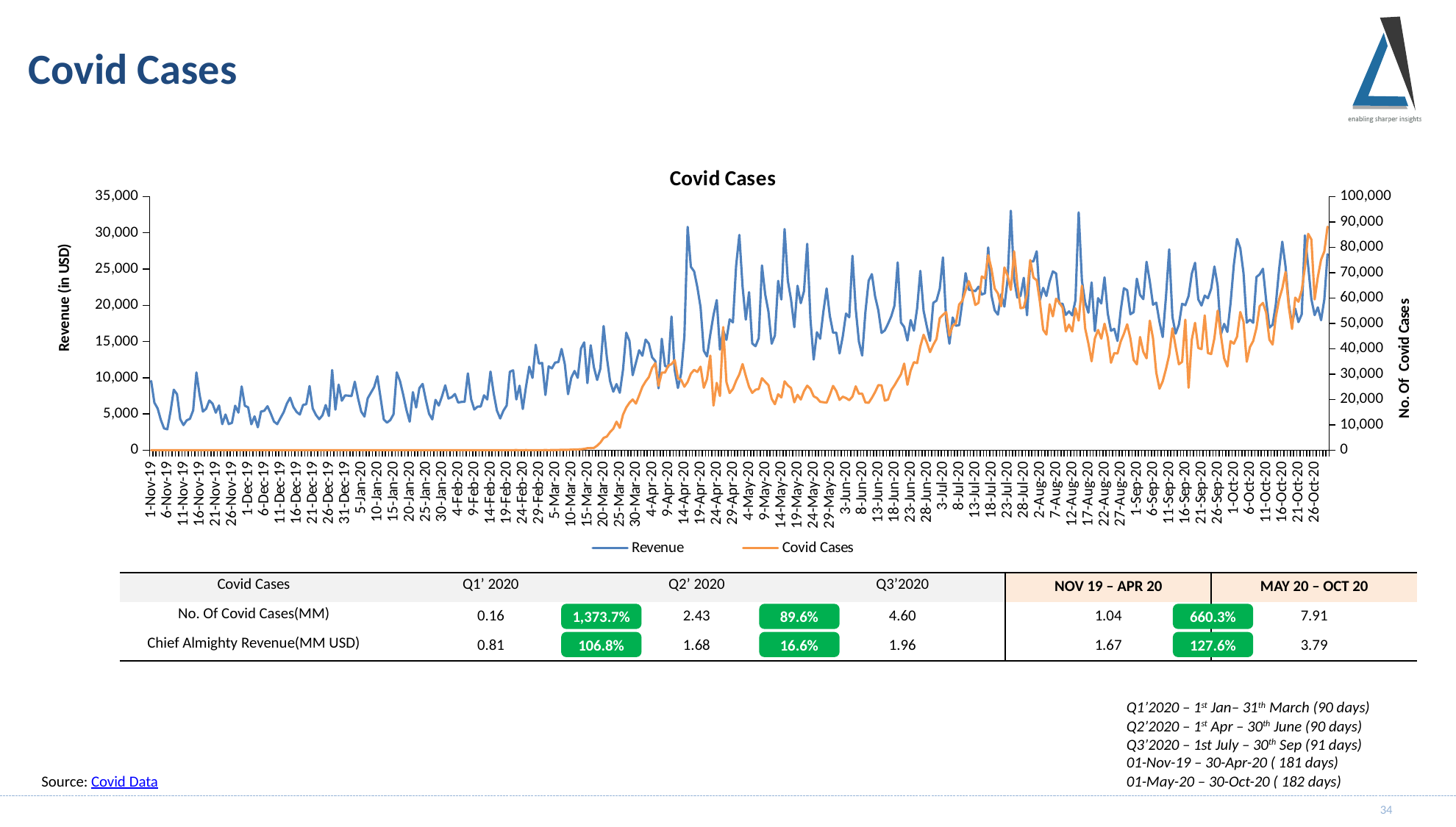

# Covid Cases

### Chart: Covid Cases

| Category | Revenue | Covid Cases |
|---|---|---|
| 43770 | 9553.99 | 0.0 |
| 43771 | 6558.9 | 0.0 |
| 43772 | 5754.9 | 0.0 |
| 43773 | 4173.06 | 0.0 |
| 43774 | 3007.01 | 0.0 |
| 43775 | 2880.38 | 0.0 |
| 43776 | 5346.34 | 0.0 |
| 43777 | 8343.01 | 0.0 |
| 43778 | 7722.88 | 0.0 |
| 43779 | 4272.53 | 0.0 |
| 43780 | 3459.89 | 0.0 |
| 43781 | 4104.17 | 0.0 |
| 43782 | 4336.08 | 0.0 |
| 43783 | 5489.35 | 0.0 |
| 43784 | 10728.11 | 0.0 |
| 43785 | 7610.11 | 0.0 |
| 43786 | 5320.26 | 0.0 |
| 43787 | 5713.96 | 0.0 |
| 43788 | 6855.5 | 0.0 |
| 43789 | 6414.7 | 0.0 |
| 43790 | 5173.24 | 0.0 |
| 43791 | 6166.27 | 0.0 |
| 43792 | 3591.79 | 0.0 |
| 43793 | 4921.2 | 0.0 |
| 43794 | 3603.71 | 0.0 |
| 43795 | 3761.16 | 0.0 |
| 43796 | 6132.5 | 0.0 |
| 43797 | 5184.92 | 0.0 |
| 43798 | 8794.11 | 0.0 |
| 43799 | 6126.53 | 0.0 |
| 43800 | 5910.23 | 0.0 |
| 43801 | 3572.12 | 0.0 |
| 43802 | 4661.33 | 0.0 |
| 43803 | 3160.07 | 0.0 |
| 43804 | 5331.11 | 0.0 |
| 43805 | 5444.1 | 0.0 |
| 43806 | 6063.96 | 0.0 |
| 43807 | 5061.55 | 0.0 |
| 43808 | 3953.15 | 0.0 |
| 43809 | 3590.45 | 0.0 |
| 43810 | 4427.75 | 0.0 |
| 43811 | 5241.02 | 0.0 |
| 43812 | 6441.5 | 0.0 |
| 43813 | 7238.88 | 0.0 |
| 43814 | 5956.3 | 0.0 |
| 43815 | 5277.62 | 0.0 |
| 43816 | 4914.49 | 0.0 |
| 43817 | 6242.65 | 0.0 |
| 43818 | 6348.78 | 0.0 |
| 43819 | 8849.61 | 0.0 |
| 43820 | 5732.19 | 0.0 |
| 43821 | 4849.93 | 0.0 |
| 43822 | 4273.04 | 0.0 |
| 43823 | 4806.52 | 0.0 |
| 43824 | 6225.75 | 0.0 |
| 43825 | 4705.34 | 0.0 |
| 43826 | 11059.42 | 0.0 |
| 43827 | 5583.94 | 0.0 |
| 43828 | 9041.23 | 0.0 |
| 43829 | 6825.77 | 0.0 |
| 43830 | 7556.48 | 0.0 |
| 43831 | 7524.24 | 0.0 |
| 43832 | 7461.31 | 0.0 |
| 43833 | 9442.81 | 0.0 |
| 43834 | 7187.9 | 0.0 |
| 43835 | 5316.92 | 0.0 |
| 43836 | 4640.27 | 0.0 |
| 43837 | 7149.02 | 0.0 |
| 43838 | 7935.51 | 0.0 |
| 43839 | 8699.73 | 0.0 |
| 43840 | 10205.2 | 0.0 |
| 43841 | 7214.07 | 0.0 |
| 43842 | 4225.46 | 0.0 |
| 43843 | 3802.96 | 0.0 |
| 43844 | 4146.55 | 0.0 |
| 43845 | 4958.18 | 0.0 |
| 43846 | 10733.6 | 0.0 |
| 43847 | 9536.67 | 0.0 |
| 43848 | 7645.26 | 0.0 |
| 43849 | 5570.8 | 0.0 |
| 43850 | 3925.97 | 0.0 |
| 43851 | 8009.56 | 1.0 |
| 43852 | 5886.16 | 0.0 |
| 43853 | 8561.08 | 0.0 |
| 43854 | 9139.99 | 0.0 |
| 43855 | 6949.19 | 1.0 |
| 43856 | 5030.03 | 0.0 |
| 43857 | 4242.56 | 3.0 |
| 43858 | 6939.12 | 0.0 |
| 43859 | 6156.28 | 0.0 |
| 43860 | 7427.96 | 0.0 |
| 43861 | 8939.51 | 1.0 |
| 43862 | 7128.76 | 1.0 |
| 43863 | 7305.8 | 1.0 |
| 43864 | 7749.05 | 3.0 |
| 43865 | 6577.6 | 0.0 |
| 43866 | 6661.32 | 0.0 |
| 43867 | 6679.31 | 1.0 |
| 43868 | 10595.82 | 0.0 |
| 43869 | 7047.64 | 0.0 |
| 43870 | 5613.11 | 0.0 |
| 43871 | 6013.66 | 0.0 |
| 43872 | 6027.11 | 1.0 |
| 43873 | 7572.11 | 0.0 |
| 43874 | 6997.54 | 1.0 |
| 43875 | 10849.77 | 1.0 |
| 43876 | 7823.21 | 0.0 |
| 43877 | 5461.43 | 0.0 |
| 43878 | 4368.66 | 0.0 |
| 43879 | 5443.79 | 0.0 |
| 43880 | 6162.16 | 0.0 |
| 43881 | 10815.95 | 0.0 |
| 43882 | 11026.0 | 1.0 |
| 43883 | 6992.59 | 19.0 |
| 43884 | 8896.65 | 0.0 |
| 43885 | 5680.24 | 0.0 |
| 43886 | 8777.32 | 18.0 |
| 43887 | 11511.57 | 0.0 |
| 43888 | 9964.0 | 6.0 |
| 43889 | 14548.65 | 1.0 |
| 43890 | 11971.74 | 6.0 |
| 43891 | 12041.73 | 3.0 |
| 43892 | 7616.96 | 20.0 |
| 43893 | 11562.98 | 14.0 |
| 43894 | 11288.19 | 22.0 |
| 43895 | 12098.43 | 34.0 |
| 43896 | 12157.66 | 74.0 |
| 43897 | 13970.61 | 105.0 |
| 43898 | 11873.21 | 95.0 |
| 43899 | 7726.4 | 121.0 |
| 43900 | 9998.15 | 200.0 |
| 43901 | 10927.85 | 271.0 |
| 43902 | 9976.05 | 287.0 |
| 43903 | 14030.56 | 351.0 |
| 43904 | 14878.76 | 511.0 |
| 43905 | 9247.56 | 777.0 |
| 43906 | 14479.84 | 823.0 |
| 43907 | 11443.45 | 887.0 |
| 43908 | 9683.04 | 1766.0 |
| 43909 | 11252.95 | 2988.0 |
| 43910 | 17136.03 | 4835.0 |
| 43911 | 12829.74 | 5374.0 |
| 43912 | 9539.56 | 7123.0 |
| 43913 | 8074.7 | 8459.0 |
| 43914 | 9124.04 | 11236.0 |
| 43915 | 7920.88 | 8789.0 |
| 43916 | 11071.81 | 13963.0 |
| 43917 | 16215.11 | 16797.0 |
| 43918 | 15085.16 | 18695.0 |
| 43919 | 10344.38 | 19979.0 |
| 43920 | 12078.34 | 18360.0 |
| 43921 | 13787.75 | 21595.0 |
| 43922 | 13043.51 | 24998.0 |
| 43923 | 15269.32 | 27103.0 |
| 43924 | 14707.15 | 28819.0 |
| 43925 | 12823.44 | 32425.0 |
| 43926 | 12296.26 | 34272.0 |
| 43927 | 8532.35 | 25398.0 |
| 43928 | 15376.11 | 30561.0 |
| 43929 | 11615.48 | 30613.0 |
| 43930 | 11510.45 | 33323.0 |
| 43931 | 18451.45 | 33901.0 |
| 43932 | 11052.54 | 35527.0 |
| 43933 | 8579.54 | 28391.0 |
| 43934 | 10632.89 | 27620.0 |
| 43935 | 15741.64 | 25023.0 |
| 43936 | 30816.51 | 26922.0 |
| 43937 | 25301.34 | 30148.0 |
| 43938 | 24682.64 | 31667.0 |
| 43939 | 22510.2 | 30833.0 |
| 43940 | 19743.22 | 32922.0 |
| 43941 | 13725.7 | 24601.0 |
| 43942 | 12943.02 | 28065.0 |
| 43943 | 15952.19 | 37289.0 |
| 43944 | 18648.8 | 17588.0 |
| 43945 | 20721.19 | 26543.0 |
| 43946 | 13892.82 | 21352.0 |
| 43947 | 16570.16 | 48529.0 |
| 43948 | 15224.51 | 26857.0 |
| 43949 | 18051.61 | 22541.0 |
| 43950 | 17641.54 | 24132.0 |
| 43951 | 25451.57 | 27326.0 |
| 43952 | 29710.34 | 29917.0 |
| 43953 | 22539.75 | 33955.0 |
| 43954 | 18018.35 | 29288.0 |
| 43955 | 21809.51 | 24972.0 |
| 43956 | 14724.85 | 22593.0 |
| 43957 | 14349.19 | 23841.0 |
| 43958 | 15468.11 | 24128.0 |
| 43959 | 25498.76 | 28369.0 |
| 43960 | 21500.8 | 26957.0 |
| 43961 | 19141.4 | 25612.0 |
| 43962 | 14693.77 | 20258.0 |
| 43963 | 15824.47 | 18117.0 |
| 43964 | 23377.04 | 22048.0 |
| 43965 | 20800.23 | 20782.0 |
| 43966 | 30513.61 | 27143.0 |
| 43967 | 23393.6 | 25508.0 |
| 43968 | 20784.44 | 24487.0 |
| 43969 | 16972.8 | 18873.0 |
| 43970 | 22689.94 | 21841.0 |
| 43971 | 20293.12 | 19970.0 |
| 43972 | 21950.72 | 23285.0 |
| 43973 | 28476.97 | 25434.0 |
| 43974 | 18025.63 | 24147.0 |
| 43975 | 12505.11 | 21236.0 |
| 43976 | 16287.73 | 20568.0 |
| 43977 | 15387.75 | 19064.0 |
| 43978 | 19158.84 | 18910.0 |
| 43979 | 22322.28 | 18721.0 |
| 43980 | 18541.57 | 21817.0 |
| 43981 | 16218.05 | 25337.0 |
| 43982 | 16207.36 | 23297.0 |
| 43983 | 13352.12 | 19807.0 |
| 43984 | 15703.03 | 21086.0 |
| 43985 | 18854.24 | 20544.0 |
| 43986 | 18342.99 | 19699.0 |
| 43987 | 26831.1 | 21140.0 |
| 43988 | 19503.75 | 25178.0 |
| 43989 | 14976.55 | 22223.0 |
| 43990 | 13064.68 | 22302.0 |
| 43991 | 19057.86 | 18822.0 |
| 43992 | 23385.61 | 18665.0 |
| 43993 | 24295.07 | 20614.0 |
| 43994 | 21235.47 | 22883.0 |
| 43995 | 19302.59 | 25639.0 |
| 43996 | 16186.02 | 25540.0 |
| 43997 | 16536.41 | 19543.0 |
| 43998 | 17445.94 | 19957.0 |
| 43999 | 18487.34 | 23705.0 |
| 44000 | 19963.25 | 25559.0 |
| 44001 | 25916.13 | 27762.0 |
| 44002 | 17618.9 | 29909.0 |
| 44003 | 17006.06 | 34158.0 |
| 44004 | 15136.2 | 25793.0 |
| 44005 | 17966.31 | 31390.0 |
| 44006 | 16495.79 | 34720.0 |
| 44007 | 19567.49 | 34339.0 |
| 44008 | 24751.59 | 40949.0 |
| 44009 | 19246.57 | 45527.0 |
| 44010 | 17092.17 | 42486.0 |
| 44011 | 15091.97 | 38673.0 |
| 44012 | 20334.77 | 41556.0 |
| 44013 | 20646.11 | 43880.0 |
| 44014 | 22282.66 | 52048.0 |
| 44015 | 26604.73 | 53399.0 |
| 44016 | 17848.71 | 54442.0 |
| 44017 | 14695.84 | 45221.0 |
| 44018 | 18310.09 | 49093.0 |
| 44019 | 17174.02 | 49990.0 |
| 44020 | 17255.9 | 57473.0 |
| 44021 | 20511.21 | 58906.0 |
| 44022 | 24431.85 | 63004.0 |
| 44023 | 22149.93 | 66625.0 |
| 44024 | 22064.97 | 63051.0 |
| 44025 | 21948.14 | 57258.0 |
| 44026 | 22564.16 | 58114.0 |
| 44027 | 21483.51 | 68518.0 |
| 44028 | 21666.98 | 67717.0 |
| 44029 | 27972.89 | 76930.0 |
| 44030 | 21367.58 | 71494.0 |
| 44031 | 19303.67 | 63749.0 |
| 44032 | 18706.05 | 61796.0 |
| 44033 | 21513.0 | 56750.0 |
| 44034 | 19807.18 | 72048.0 |
| 44035 | 23613.53 | 68848.0 |
| 44036 | 33043.95 | 63196.0 |
| 44037 | 23619.36 | 78427.0 |
| 44038 | 21071.88 | 65498.0 |
| 44039 | 21298.96 | 55993.0 |
| 44040 | 23784.8 | 56243.0 |
| 44041 | 18618.25 | 61734.0 |
| 44042 | 26046.71 | 74985.0 |
| 44043 | 26065.36 | 68032.0 |
| 44044 | 27451.47 | 67023.0 |
| 44045 | 20725.87 | 58407.0 |
| 44046 | 22404.76 | 47511.0 |
| 44047 | 21278.35 | 45607.0 |
| 44048 | 23306.64 | 57525.0 |
| 44049 | 24681.4 | 52804.0 |
| 44050 | 24393.45 | 59755.0 |
| 44051 | 20234.26 | 58150.0 |
| 44052 | 20213.31 | 56221.0 |
| 44053 | 18677.74 | 46847.0 |
| 44054 | 19163.72 | 49530.0 |
| 44055 | 18602.76 | 46813.0 |
| 44056 | 20699.05 | 55941.0 |
| 44057 | 32820.28 | 51094.0 |
| 44058 | 23392.79 | 64838.0 |
| 44059 | 20404.27 | 48085.0 |
| 44060 | 18973.45 | 42104.0 |
| 44061 | 23156.78 | 35056.0 |
| 44062 | 16434.25 | 44091.0 |
| 44063 | 20984.74 | 47426.0 |
| 44064 | 20250.67 | 44005.0 |
| 44065 | 23857.89 | 49880.0 |
| 44066 | 18869.24 | 44378.0 |
| 44067 | 16469.84 | 34506.0 |
| 44068 | 16754.55 | 38298.0 |
| 44069 | 15074.56 | 38119.0 |
| 44070 | 19277.34 | 42848.0 |
| 44071 | 22356.74 | 45909.0 |
| 44072 | 22083.07 | 49654.0 |
| 44073 | 18770.05 | 44143.0 |
| 44074 | 19046.91 | 35581.0 |
| 44075 | 23670.53 | 33850.0 |
| 44076 | 21430.93 | 44639.0 |
| 44077 | 20843.99 | 38754.0 |
| 44078 | 26004.74 | 36249.0 |
| 44079 | 23312.13 | 51071.0 |
| 44080 | 20079.83 | 44140.0 |
| 44081 | 20362.56 | 30555.0 |
| 44082 | 17723.36 | 24250.0 |
| 44083 | 15622.5 | 27122.0 |
| 44084 | 21139.77 | 31927.0 |
| 44085 | 27717.83 | 37507.0 |
| 44086 | 18406.4 | 48061.0 |
| 44087 | 16092.34 | 40820.0 |
| 44088 | 17337.65 | 33871.0 |
| 44089 | 20213.45 | 34841.0 |
| 44090 | 20013.86 | 51473.0 |
| 44091 | 21275.78 | 24598.0 |
| 44092 | 24354.15 | 43567.0 |
| 44093 | 25860.85 | 50209.0 |
| 44094 | 20825.99 | 40295.0 |
| 44095 | 19964.32 | 39852.0 |
| 44096 | 21340.83 | 53153.0 |
| 44097 | 20972.44 | 38307.0 |
| 44098 | 22306.85 | 37930.0 |
| 44099 | 25349.02 | 44213.0 |
| 44100 | 22696.12 | 55013.0 |
| 44101 | 15978.09 | 45368.0 |
| 44102 | 17436.46 | 36248.0 |
| 44103 | 16321.84 | 32998.0 |
| 44104 | 20305.0 | 43017.0 |
| 44105 | 25578.17 | 41982.0 |
| 44106 | 29145.13 | 44771.0 |
| 44107 | 27869.58 | 54471.0 |
| 44108 | 24449.55 | 50659.0 |
| 44109 | 17599.58 | 34901.0 |
| 44110 | 18018.46 | 40705.0 |
| 44111 | 17586.68 | 43062.0 |
| 44112 | 23905.11 | 48182.0 |
| 44113 | 24258.47 | 56800.0 |
| 44114 | 25037.27 | 58082.0 |
| 44115 | 20716.81 | 54271.0 |
| 44116 | 16930.37 | 43597.0 |
| 44117 | 17308.78 | 41653.0 |
| 44118 | 20118.87 | 52517.0 |
| 44119 | 24932.31 | 59386.0 |
| 44120 | 28770.42 | 63785.0 |
| 44121 | 25351.01 | 70256.0 |
| 44122 | 20215.96 | 56611.0 |
| 44123 | 17363.35 | 47843.0 |
| 44124 | 19548.54 | 60160.0 |
| 44125 | 17682.33 | 58549.0 |
| 44126 | 18745.33 | 62978.0 |
| 44127 | 29639.22 | 72058.0 |
| 44128 | 25426.93 | 85329.0 |
| 44129 | 20853.22 | 83056.0 |
| 44130 | 18639.73 | 59440.0 |
| 44131 | 19712.14 | 68359.0 |
| 44132 | 17940.46 | 75129.0 |
| 44133 | 20797.71 | 78371.0 |
| 44134 | 27055.76 | 88130.0 |
| Covid Cases | Q1’ 2020 | Q2’ 2020 | Q3’2020 | NOV 19 – APR 20 | MAY 20 – OCT 20 |
| --- | --- | --- | --- | --- | --- |
| No. Of Covid Cases(MM) | 0.16 | 2.43 | 4.60 | 1.04 | 7.91 |
| Chief Almighty Revenue(MM USD) | 0.81 | 1.68 | 1.96 | 1.67 | 3.79 |
1,373.7%
89.6%
660.3%
106.8%
16.6%
127.6%
Q1’2020 – 1st Jan– 31th March (90 days)
Q2’2020 – 1st Apr – 30th June (90 days)
Q3’2020 – 1st July – 30th Sep (91 days)
01-Nov-19 – 30-Apr-20 ( 181 days)
01-May-20 – 30-Oct-20 ( 182 days)
Source: Covid Data
© Analytic Edge Proprietary and Confidential
34